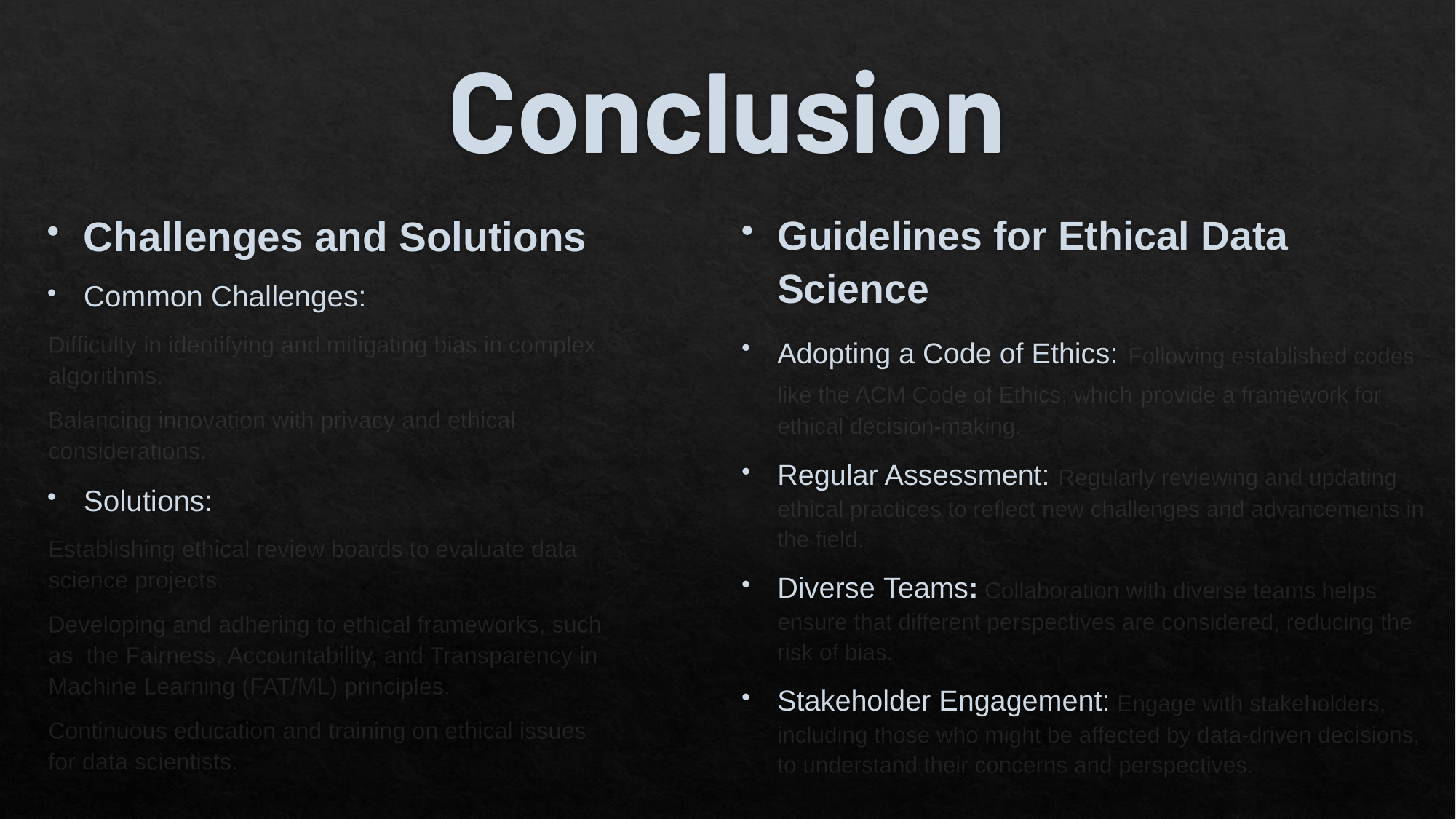

# Conclusion
Challenges and Solutions
Common Challenges:
	Difficulty in identifying and mitigating bias in complex 	algorithms.
	Balancing innovation with privacy and ethical 	considerations.
Solutions:
	Establishing ethical review boards to evaluate data 	science projects.
	Developing and adhering to ethical frameworks, such 	as  the Fairness, Accountability, and Transparency in 	Machine Learning (FAT/ML) principles.
	Continuous education and training on ethical issues 	for data scientists.

Guidelines for Ethical Data Science
Adopting a Code of Ethics: Following established codes like the ACM Code of Ethics, which provide a framework for ethical decision-making.
Regular Assessment: Regularly reviewing and updating ethical practices to reflect new challenges and advancements in the field.
Diverse Teams: Collaboration with diverse teams helps ensure that different perspectives are considered, reducing the risk of bias.
Stakeholder Engagement: Engage with stakeholders, including those who might be affected by data-driven decisions, to understand their concerns and perspectives.